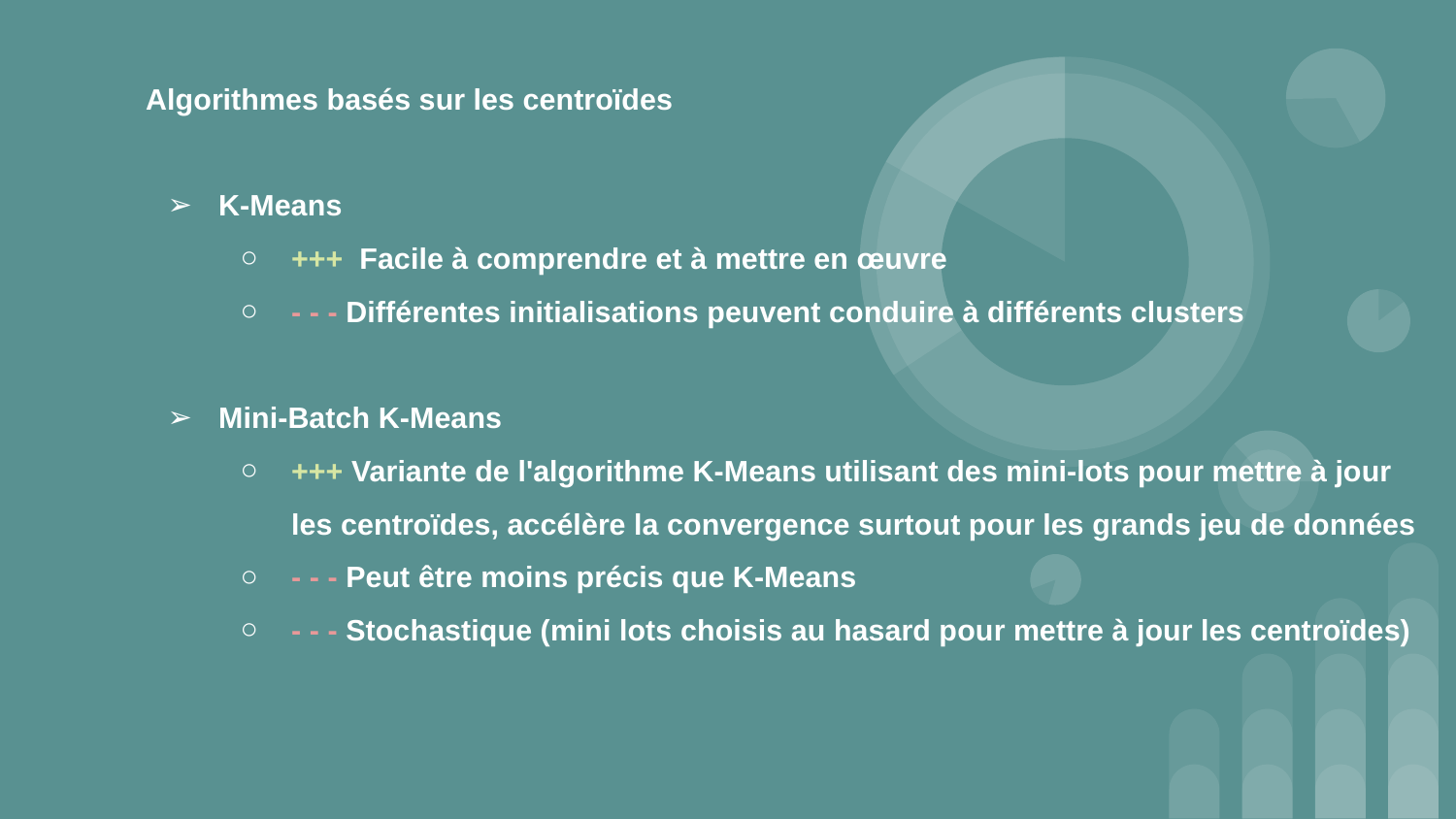

# Algorithmes basés sur les centroïdes

K-Means
+++  Facile à comprendre et à mettre en œuvre
- - - Différentes initialisations peuvent conduire à différents clusters

Mini-Batch K-Means
+++ Variante de l'algorithme K-Means utilisant des mini-lots pour mettre à jour les centroïdes, accélère la convergence surtout pour les grands jeu de données
- - - Peut être moins précis que K-Means
- - - Stochastique (mini lots choisis au hasard pour mettre à jour les centroïdes)